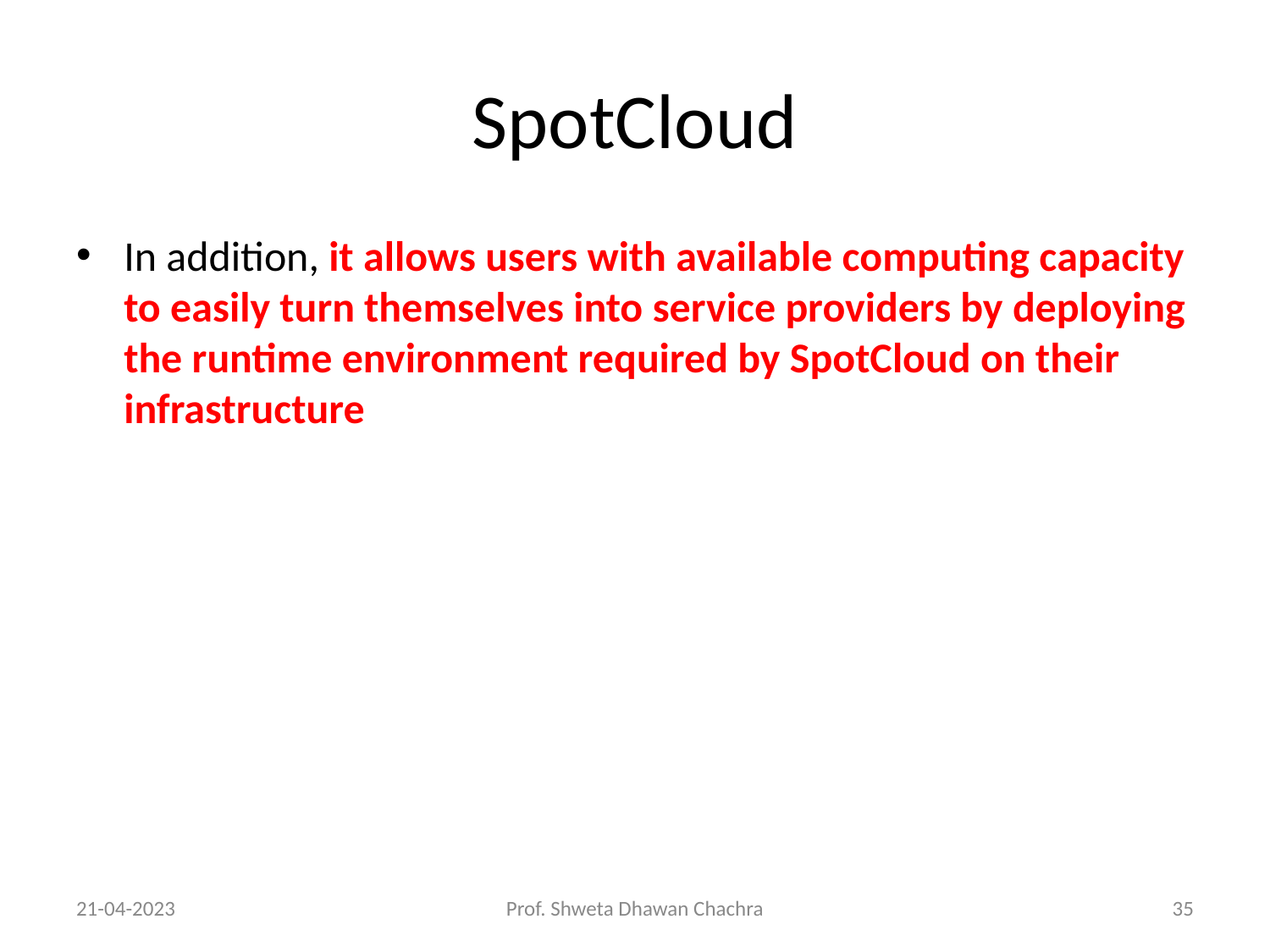

# SpotCloud
In addition, it allows users with available computing capacity to easily turn themselves into service providers by deploying the runtime environment required by SpotCloud on their infrastructure
21-04-2023
Prof. Shweta Dhawan Chachra
35